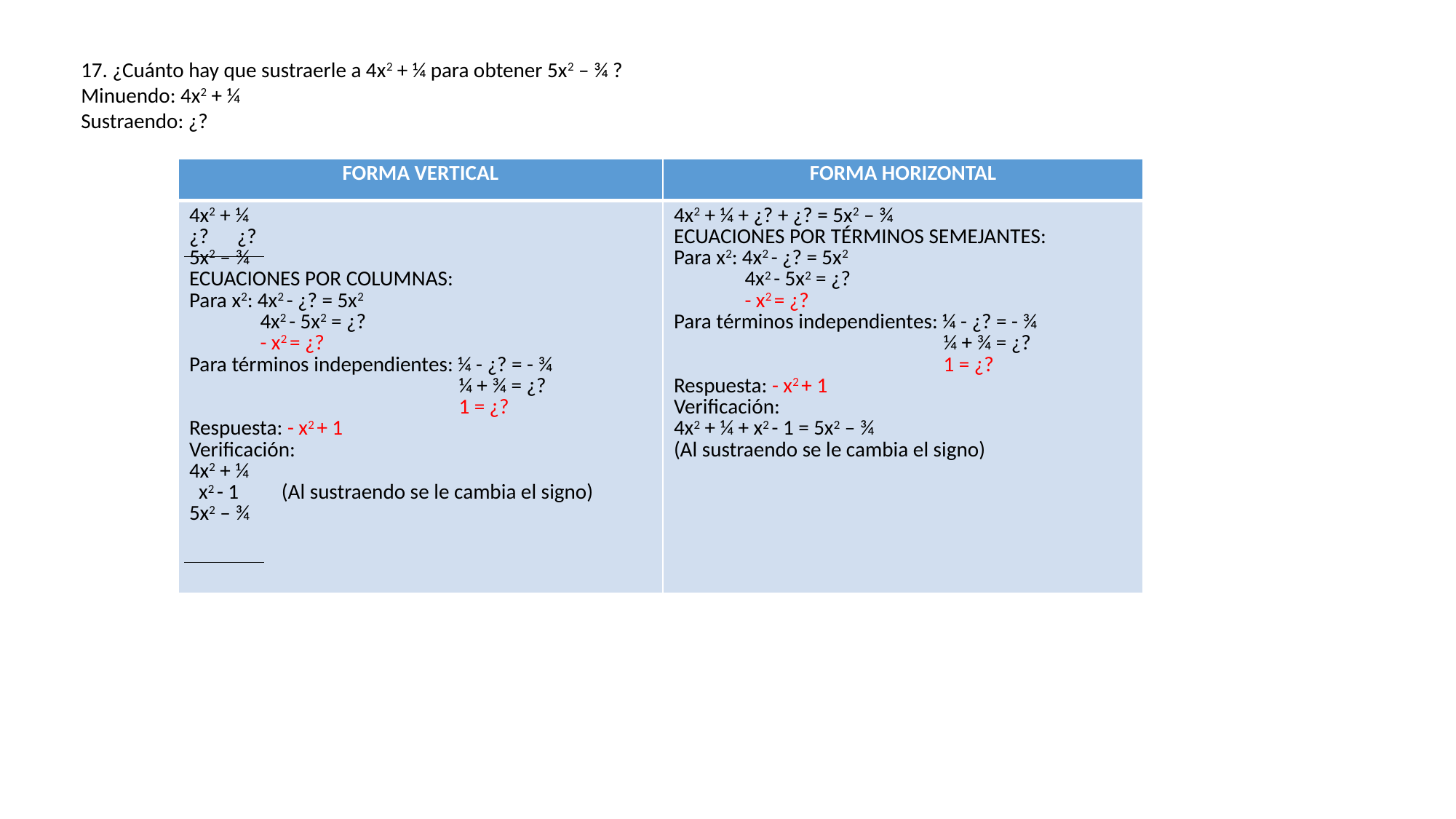

17. ¿Cuánto hay que sustraerle a 4x2 + ¼ para obtener 5x2 – ¾ ?
Minuendo: 4x2 + ¼
Sustraendo: ¿?
| FORMA VERTICAL | FORMA HORIZONTAL |
| --- | --- |
| 4x2 + ¼ ¿? ¿? 5x2 – ¾ ECUACIONES POR COLUMNAS: Para x2: 4x2 - ¿? = 5x2 4x2 - 5x2 = ¿? - x2 = ¿? Para términos independientes: ¼ - ¿? = - ¾ ¼ + ¾ = ¿? 1 = ¿? Respuesta: - x2 + 1 Verificación: 4x2 + ¼ x2 - 1 (Al sustraendo se le cambia el signo) 5x2 – ¾ | 4x2 + ¼ + ¿? + ¿? = 5x2 – ¾ ECUACIONES POR TÉRMINOS SEMEJANTES: Para x2: 4x2 - ¿? = 5x2 4x2 - 5x2 = ¿? - x2 = ¿? Para términos independientes: ¼ - ¿? = - ¾ ¼ + ¾ = ¿? 1 = ¿? Respuesta: - x2 + 1 Verificación: 4x2 + ¼ + x2 - 1 = 5x2 – ¾ (Al sustraendo se le cambia el signo) |